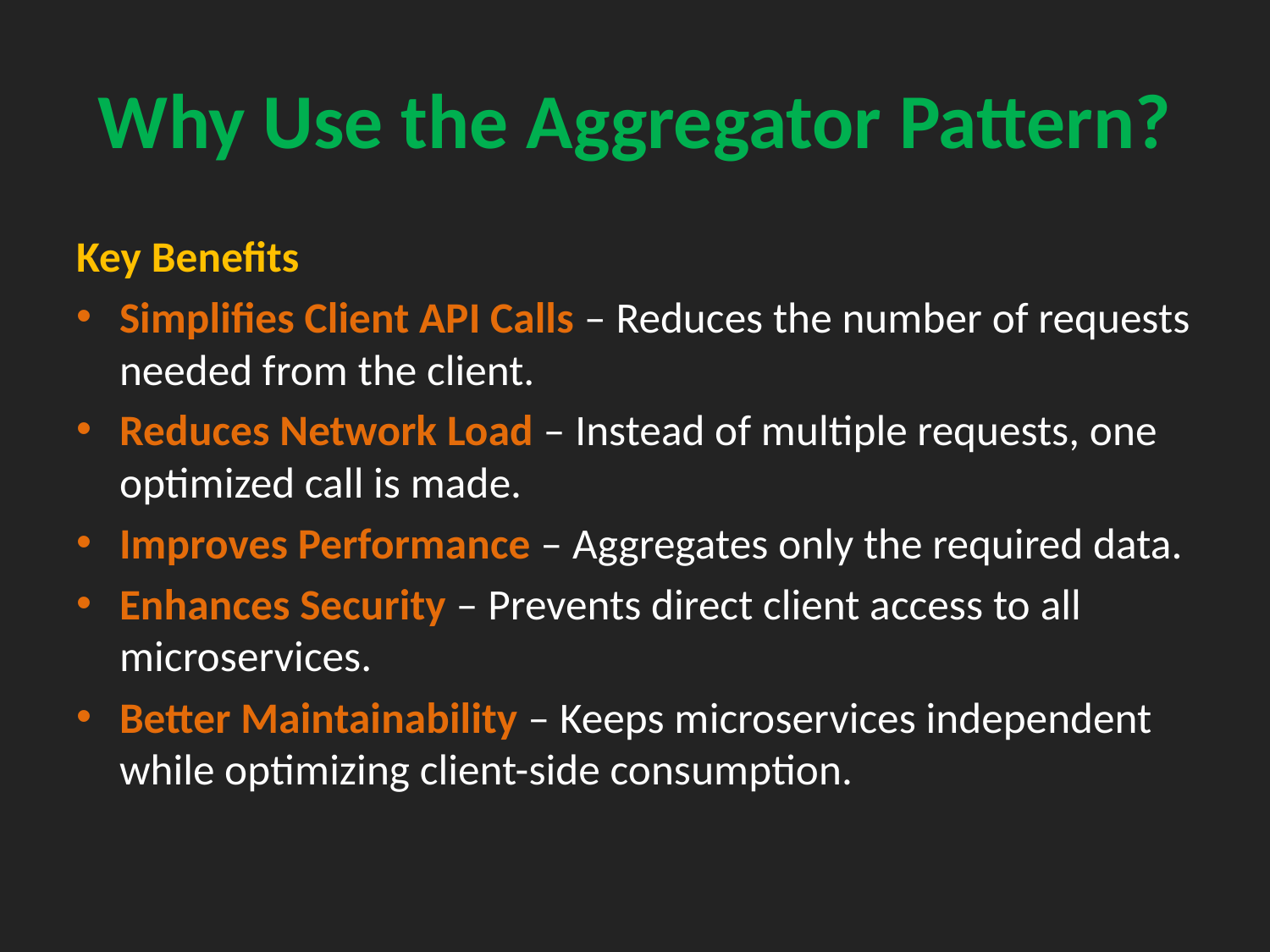

# Why Use the Aggregator Pattern?
Key Benefits
Simplifies Client API Calls – Reduces the number of requests needed from the client.
Reduces Network Load – Instead of multiple requests, one optimized call is made.
Improves Performance – Aggregates only the required data.
Enhances Security – Prevents direct client access to all microservices.
Better Maintainability – Keeps microservices independent while optimizing client-side consumption.